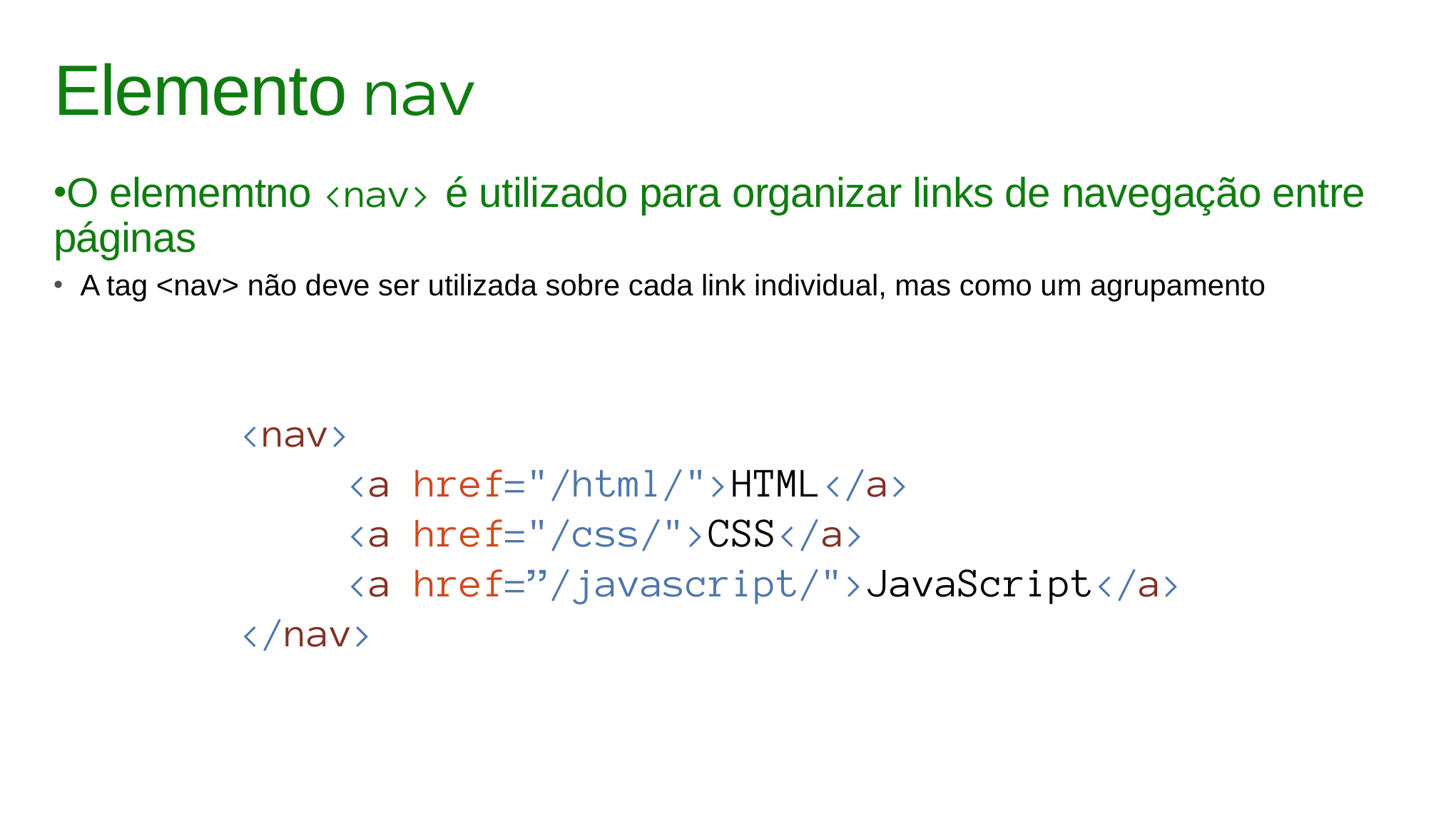

# Elemento nav
O elememtno <nav> é utilizado para organizar links de navegação entre páginas
A tag <nav> não deve ser utilizada sobre cada link individual, mas como um agrupamento
<nav>
	<a href="/html/">HTML</a>
	<a href="/css/">CSS</a>
	<a href=”/javascript/">JavaScript</a>
</nav>